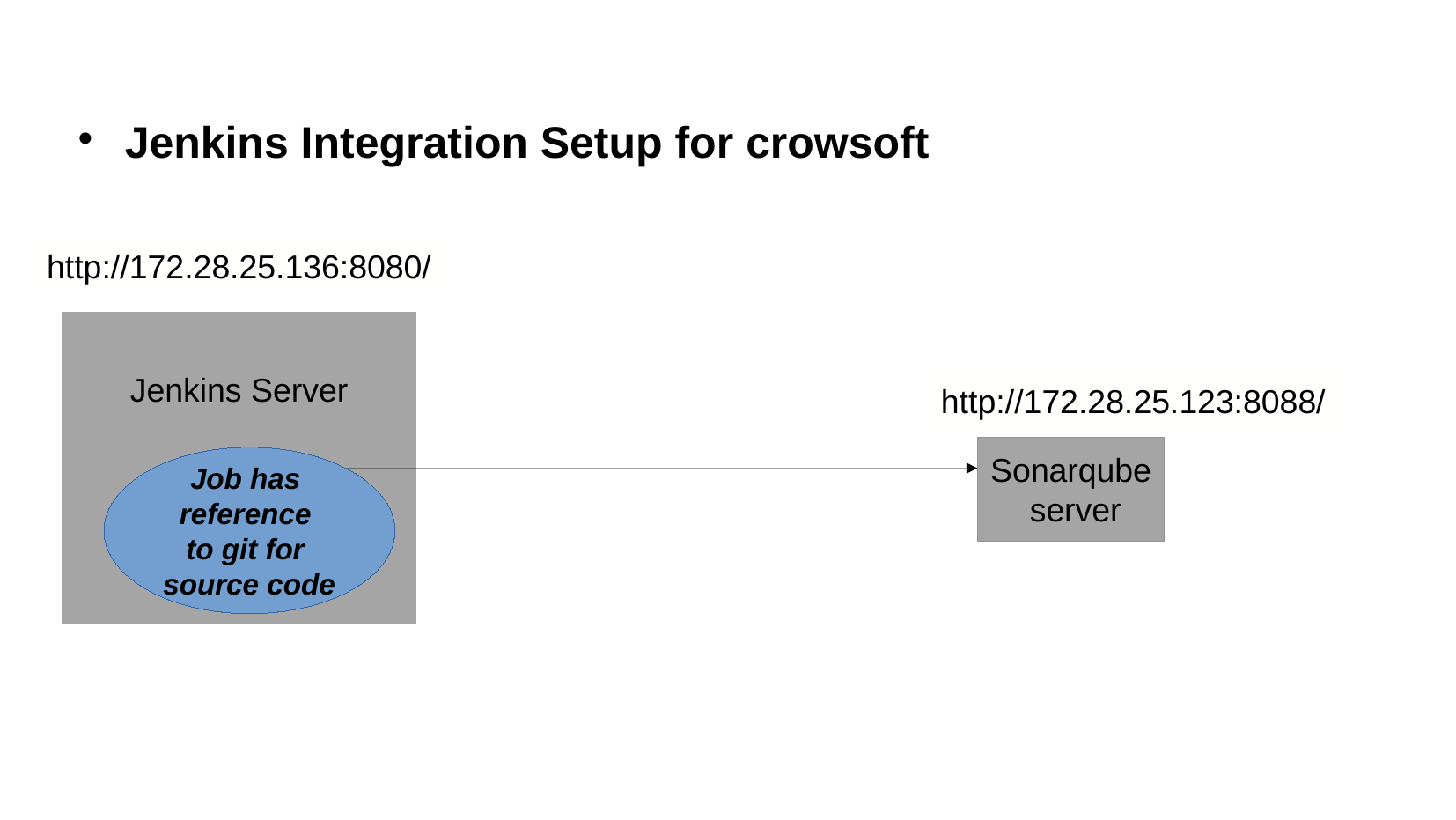

Jenkins Integration Setup for crowsoft

http://172.28.25.136:8080/
Jenkins Server

http://172.28.25.123:8088/
Sonarqube
 server
Job has
reference
to git for
source code